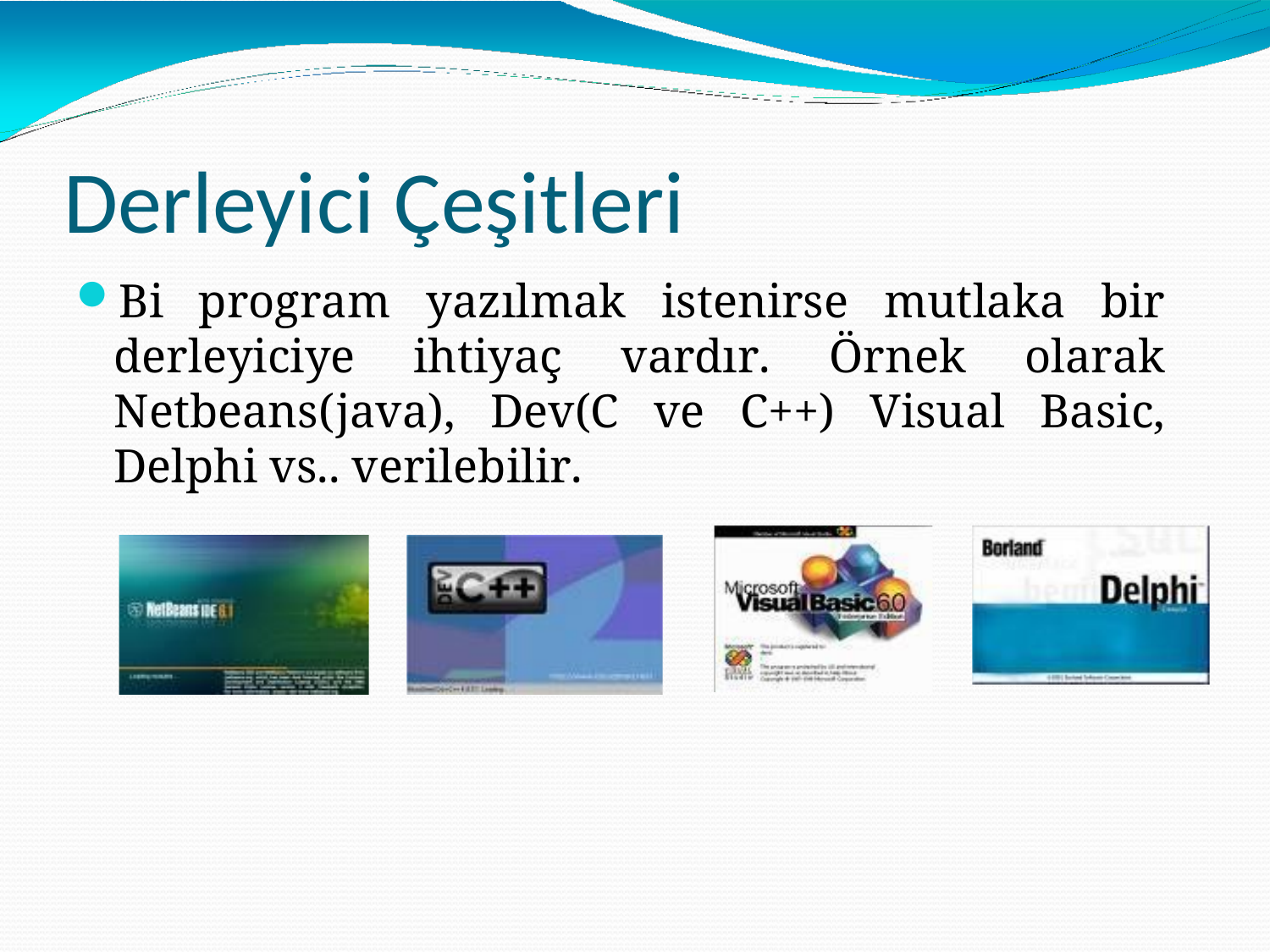

# Derleyici Çeşitleri
Bi program yazılmak istenirse mutlaka bir derleyiciye ihtiyaç vardır. Örnek olarak Netbeans(java), Dev(C ve C++) Visual Basic, Delphi vs.. verilebilir.